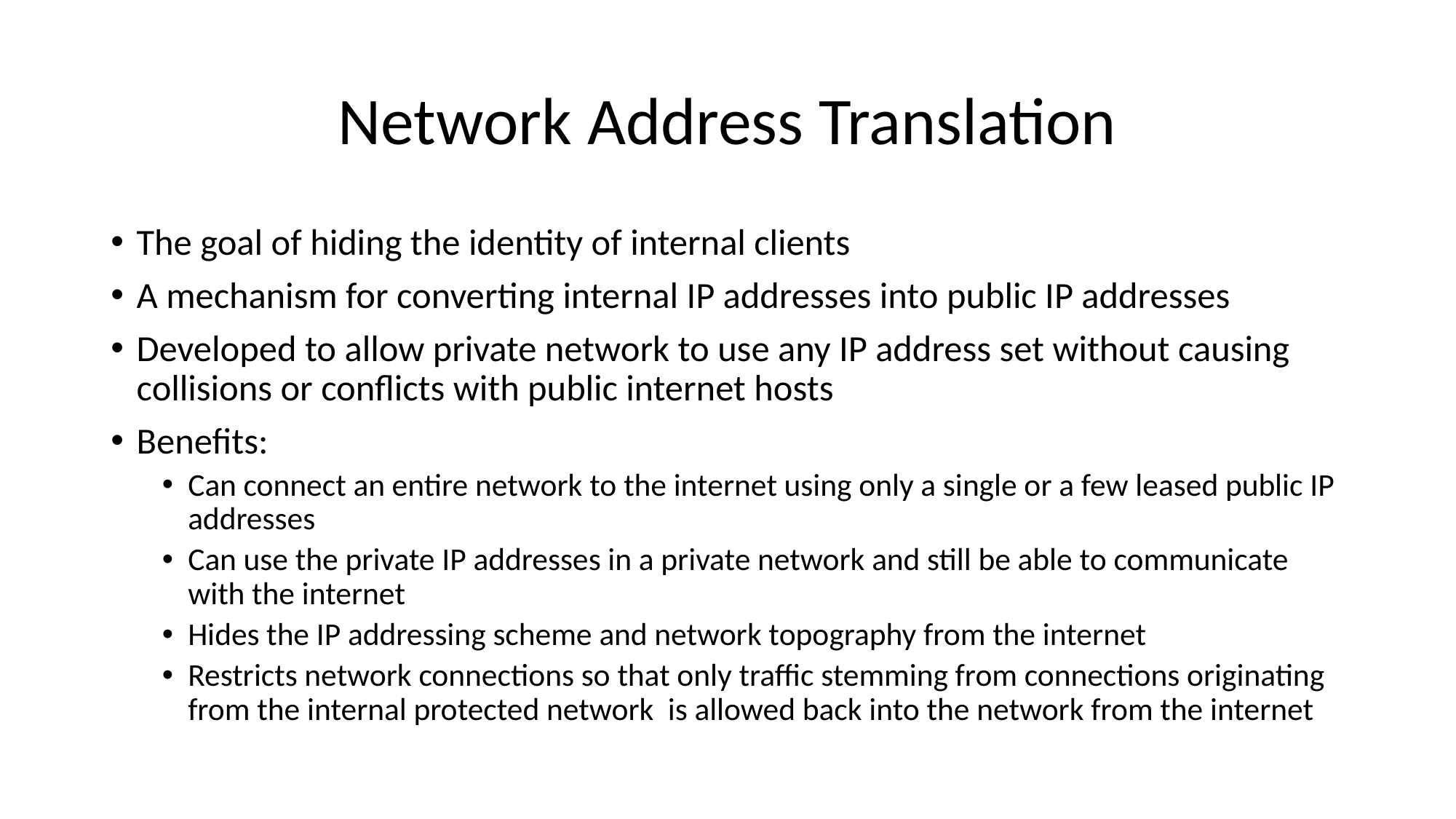

# Network Address Translation
The goal of hiding the identity of internal clients
A mechanism for converting internal IP addresses into public IP addresses
Developed to allow private network to use any IP address set without causing collisions or conflicts with public internet hosts
Benefits:
Can connect an entire network to the internet using only a single or a few leased public IP addresses
Can use the private IP addresses in a private network and still be able to communicate with the internet
Hides the IP addressing scheme and network topography from the internet
Restricts network connections so that only traffic stemming from connections originating from the internal protected network  is allowed back into the network from the internet